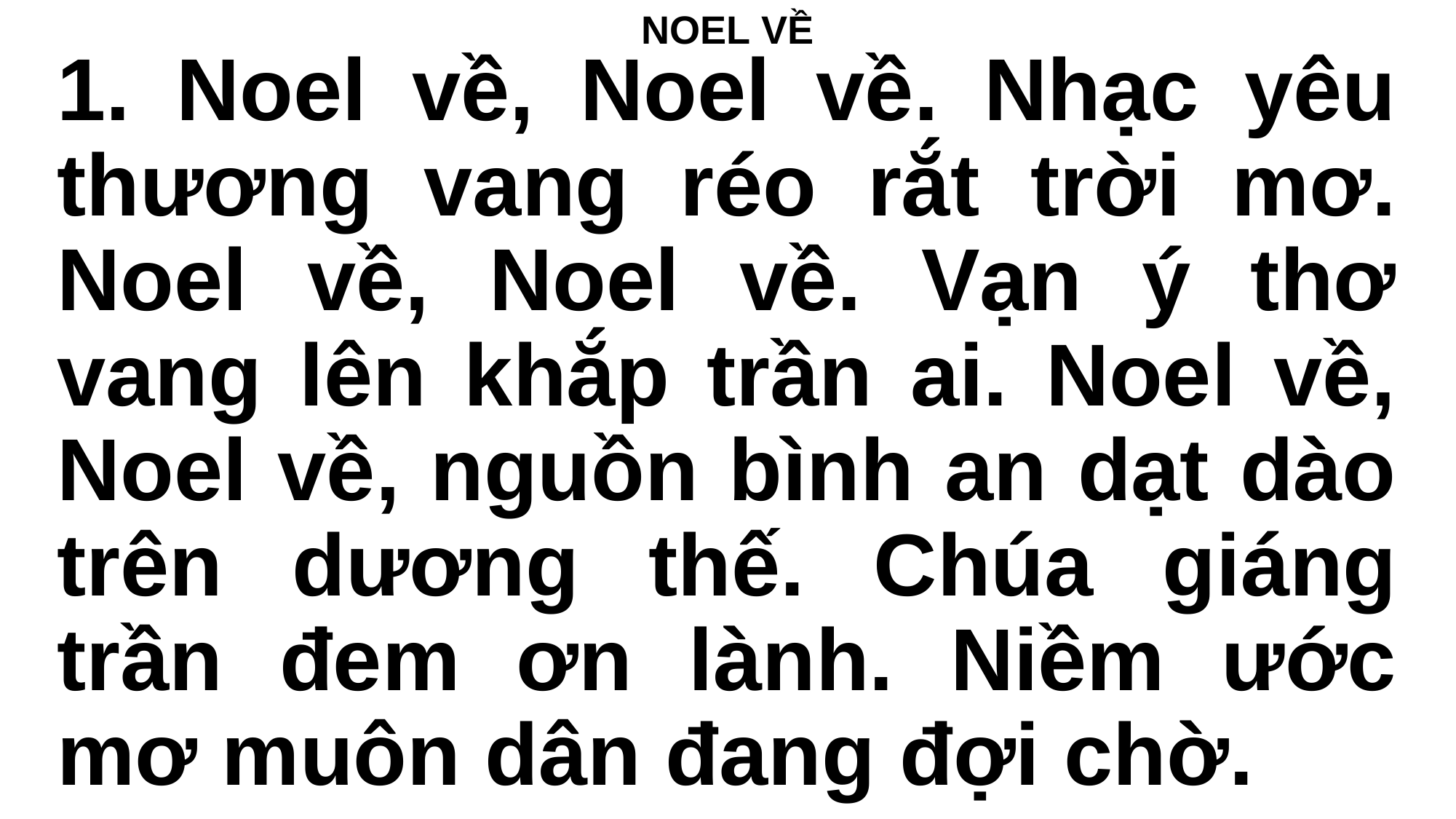

NOEL VỀ
1. Noel về, Noel về. Nhạc yêu thương vang réo rắt trời mơ. Noel về, Noel về. Vạn ý thơ vang lên khắp trần ai. Noel về, Noel về, nguồn bình an dạt dào trên dương thế. Chúa giáng trần đem ơn lành. Niềm ước mơ muôn dân đang đợi chờ.

#